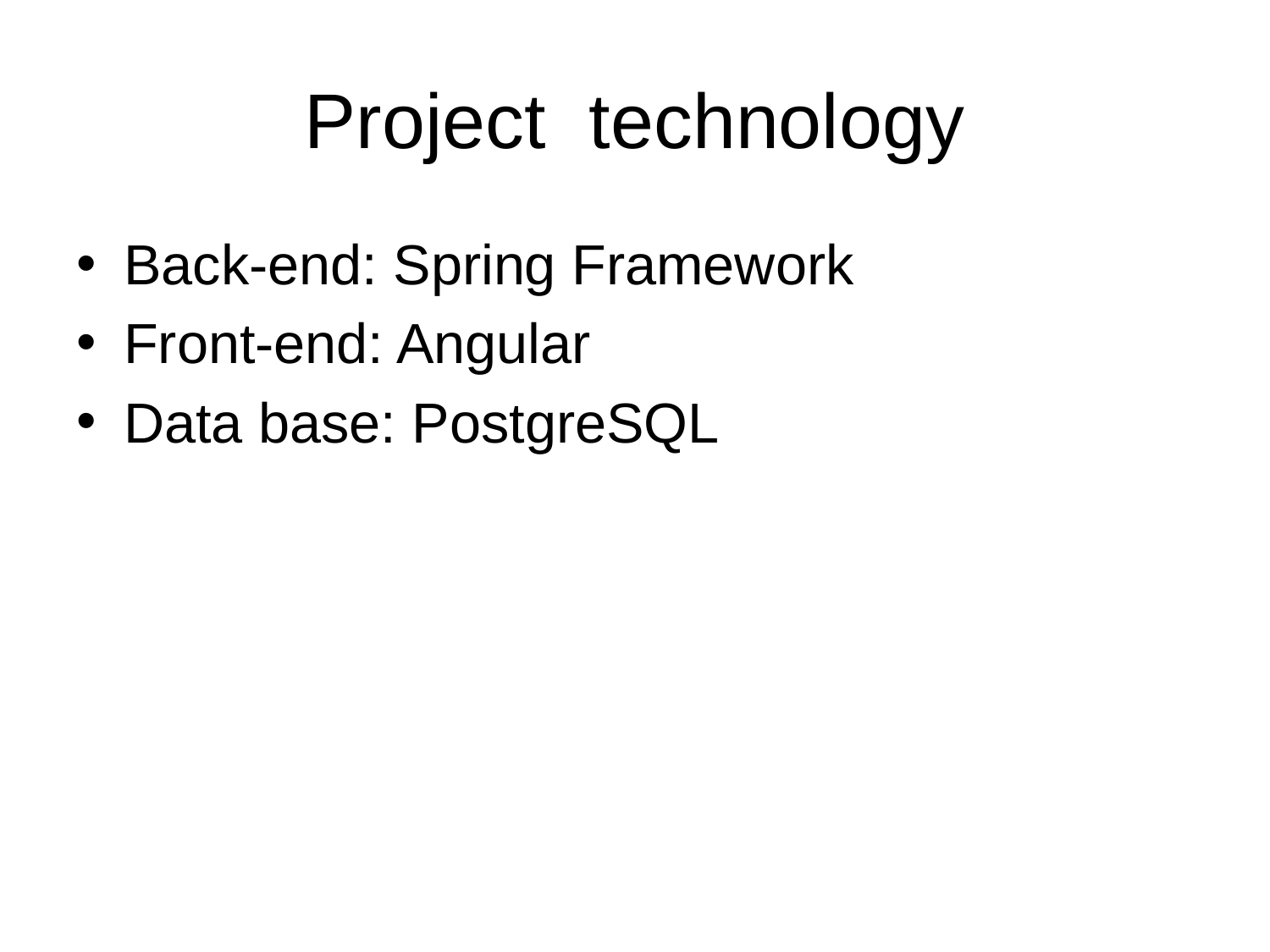

# Project  technology
Back-end: Spring Framework
Front-end: Angular
Data base: PostgreSQL